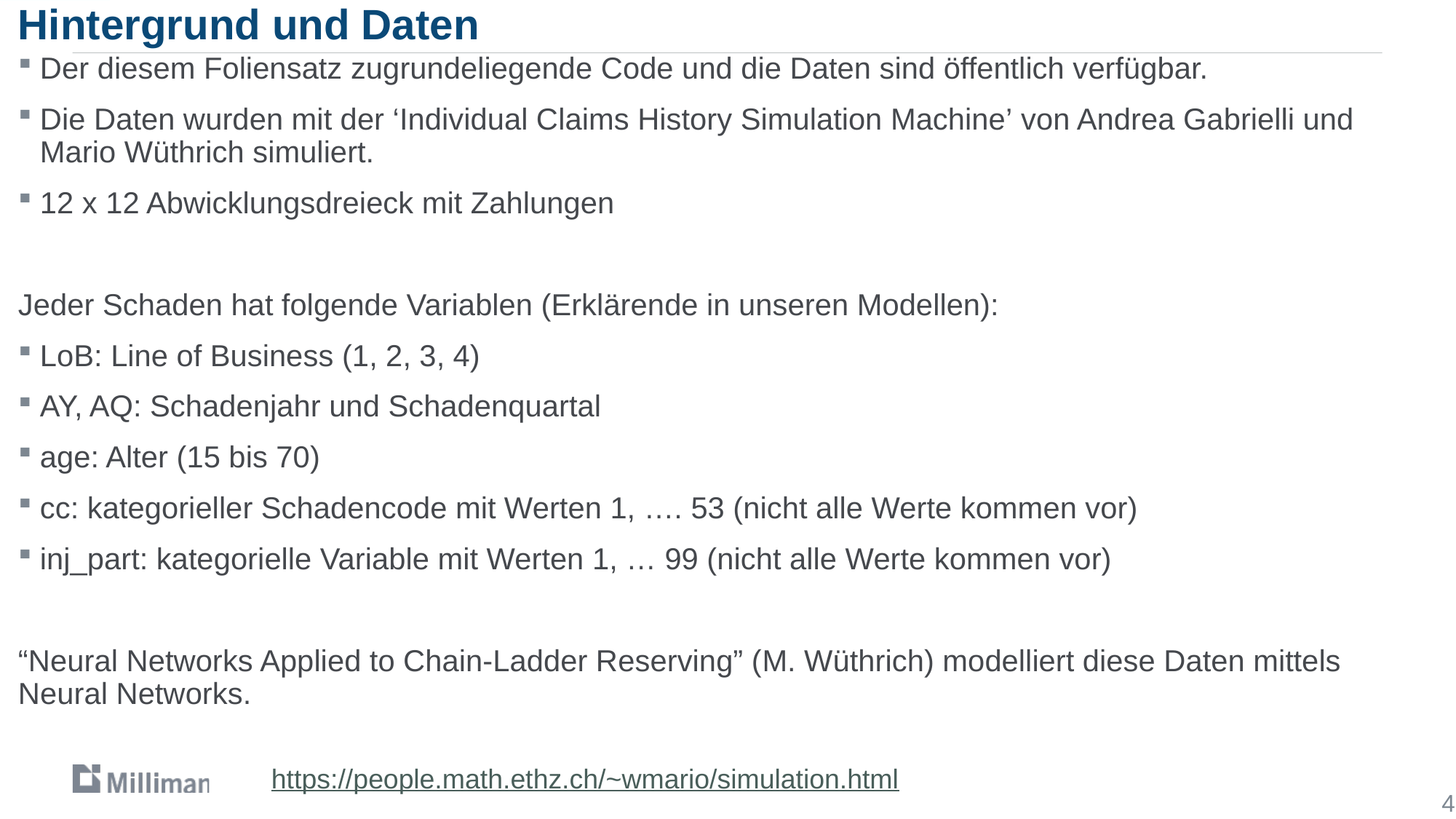

# Hintergrund und Daten
Der diesem Foliensatz zugrundeliegende Code und die Daten sind öffentlich verfügbar.
Die Daten wurden mit der ‘Individual Claims History Simulation Machine’ von Andrea Gabrielli und Mario Wüthrich simuliert.
12 x 12 Abwicklungsdreieck mit Zahlungen

Jeder Schaden hat folgende Variablen (Erklärende in unseren Modellen):
LoB: Line of Business (1, 2, 3, 4)
AY, AQ: Schadenjahr und Schadenquartal
age: Alter (15 bis 70)
cc: kategorieller Schadencode mit Werten 1, …. 53 (nicht alle Werte kommen vor)
inj_part: kategorielle Variable mit Werten 1, … 99 (nicht alle Werte kommen vor)

“Neural Networks Applied to Chain-Ladder Reserving” (M. Wüthrich) modelliert diese Daten mittels Neural Networks.
 https://people.math.ethz.ch/~wmario/simulation.html

4